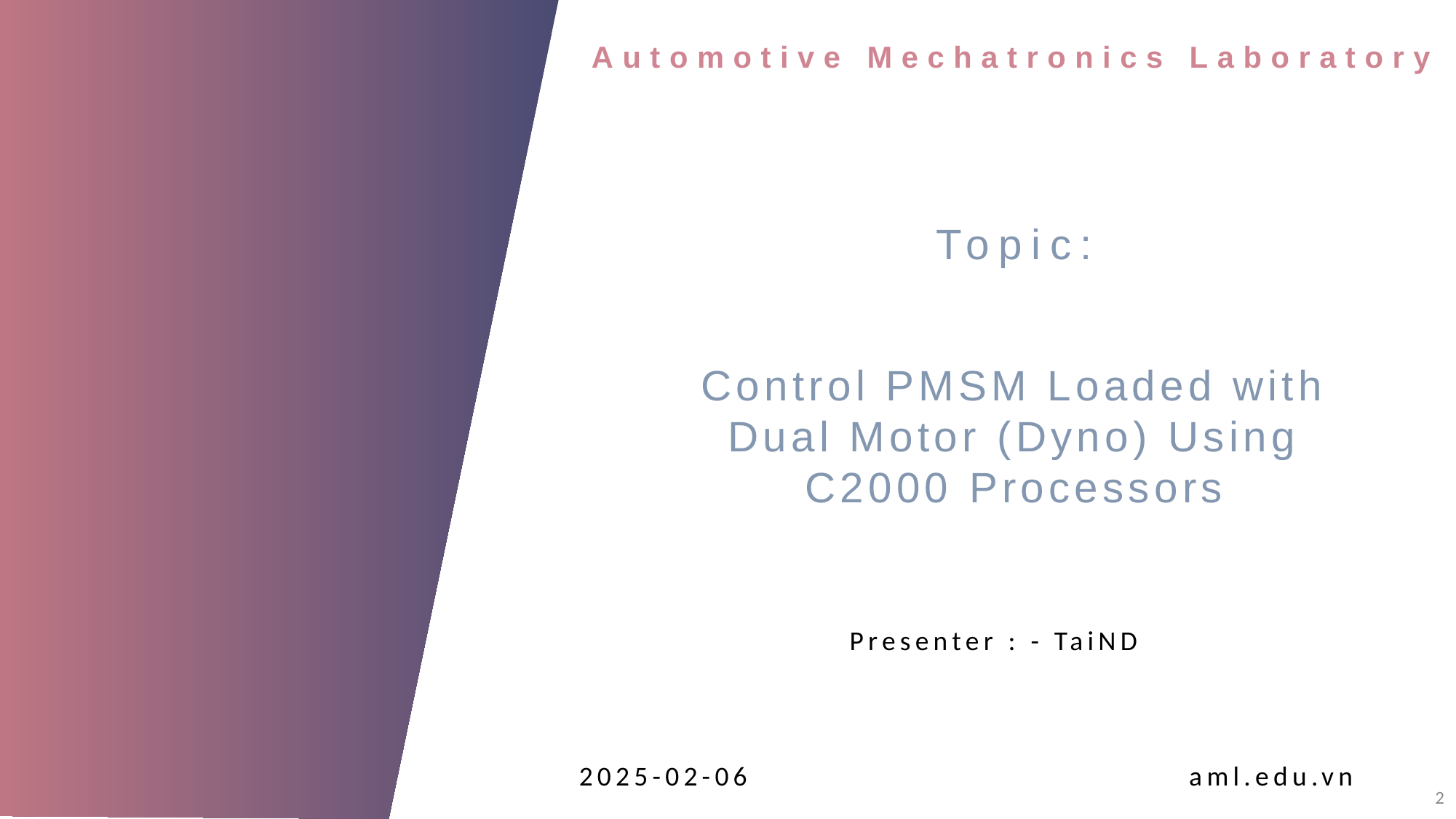

Automotive Mechatronics Laboratory
Topic:
Control PMSM Loaded with Dual Motor (Dyno) Using C2000 Processors
Presenter : - TaiND
2025-02-06
aml.edu.vn
2